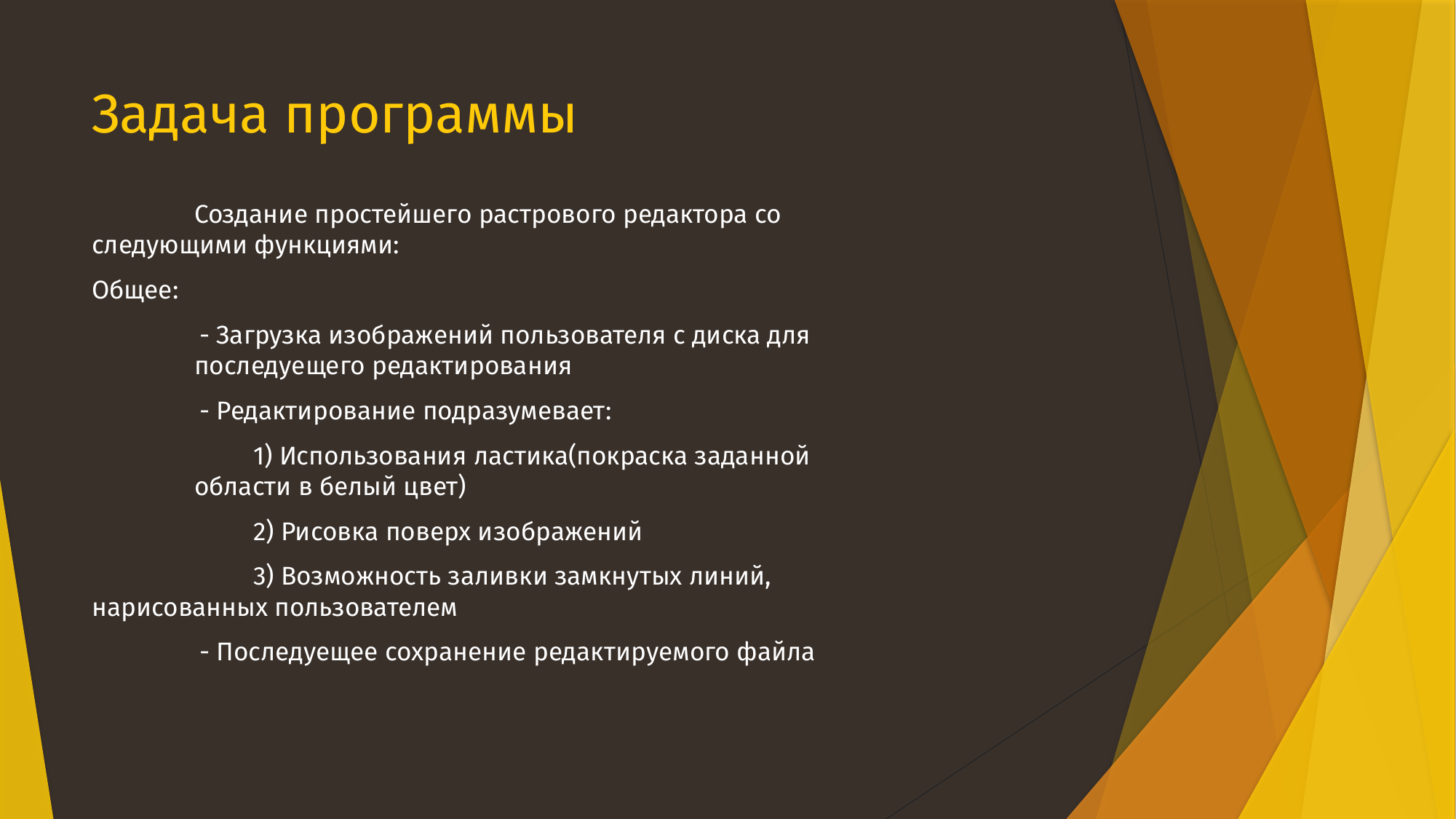

# Задача программы
	Создание простейшего растрового редактора со следующими функциями:
Общее:
                - Загрузка изображений пользователя с диска для 			последуещего редактирования
                - Редактирование подразумевает:
                        1) Использования ластика(покраска заданной 				области в белый цвет)
                        2) Рисовка поверх изображений
                        3) Возможность заливки замкнутых линий, 					нарисованных пользователем
                - Последуещее сохранение редактируемого файла